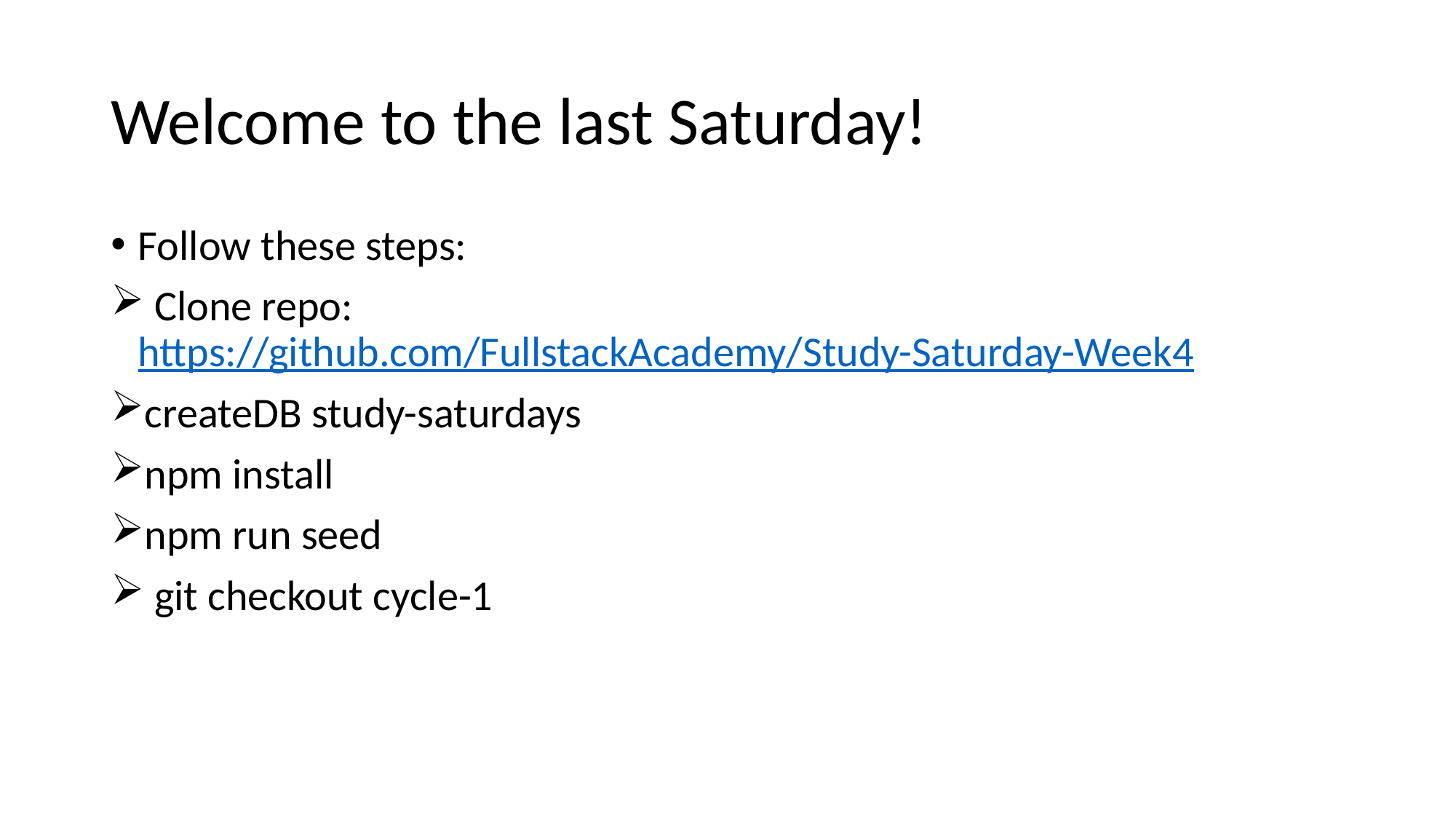

# Welcome to the last Saturday!
Follow these steps:
 Clone repo: https://github.com/FullstackAcademy/Study-Saturday-Week4
createDB study-saturdays
npm install
npm run seed
 git checkout cycle-1